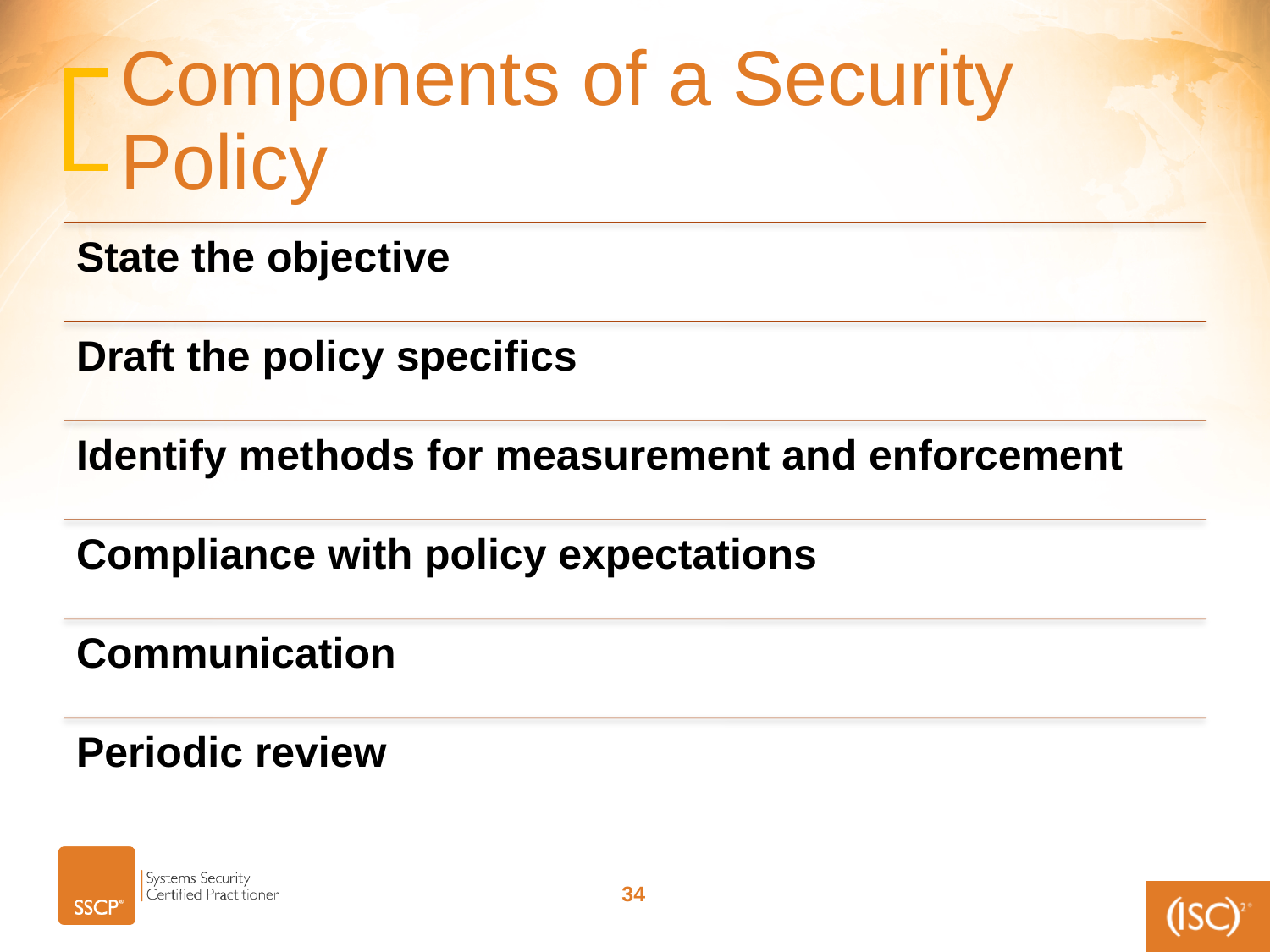

# Components of a Security Policy
State the objective
Draft the policy specifics
Identify methods for measurement and enforcement
Compliance with policy expectations
Communication
Periodic review